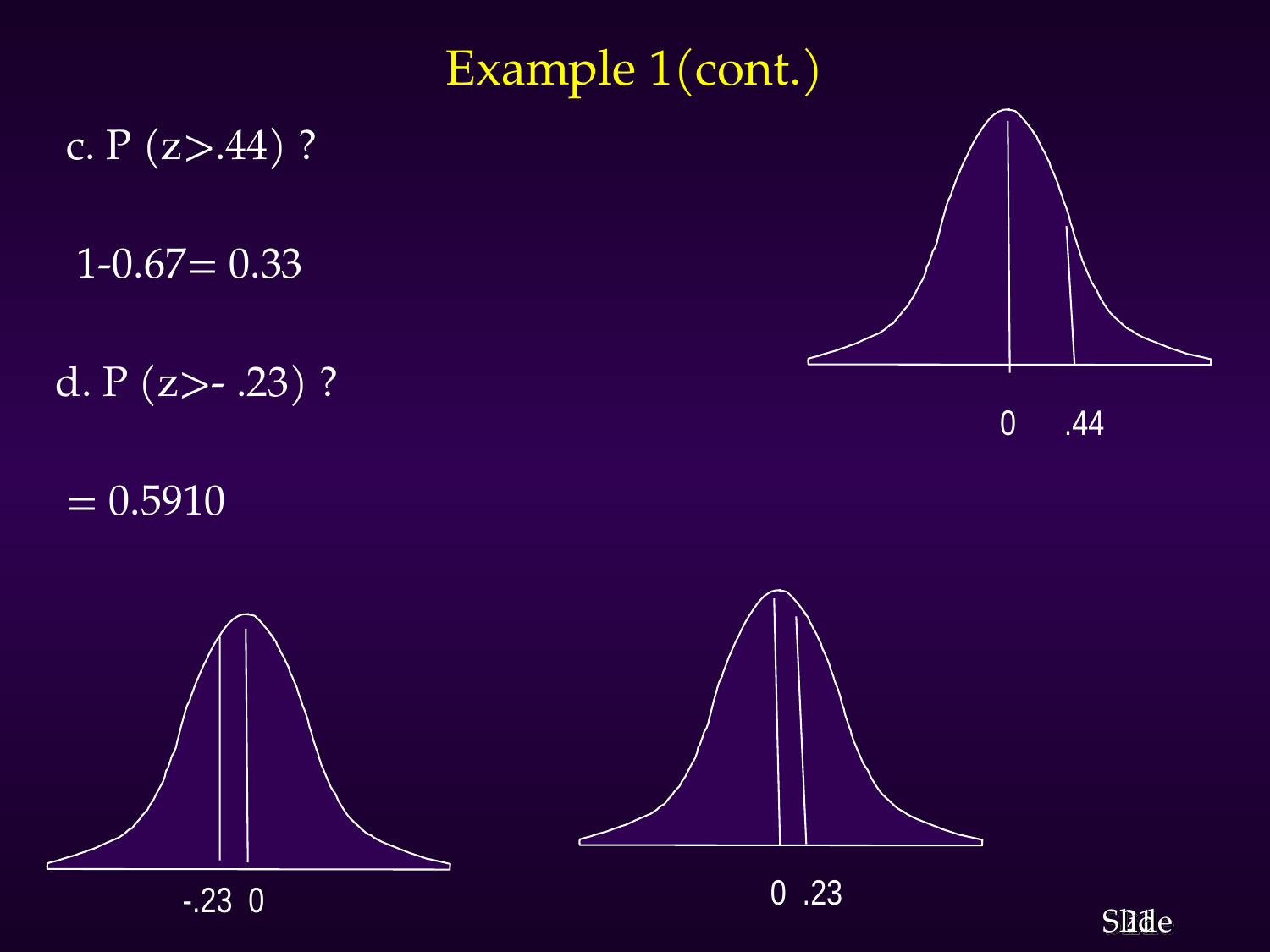

# Example 1(cont.)

 c. P (z>.44) ?

  1-0.67= 0.33

d. P (z>- .23) ?

 = 0.5910

      0      .44

  0  .23
   -.23  0